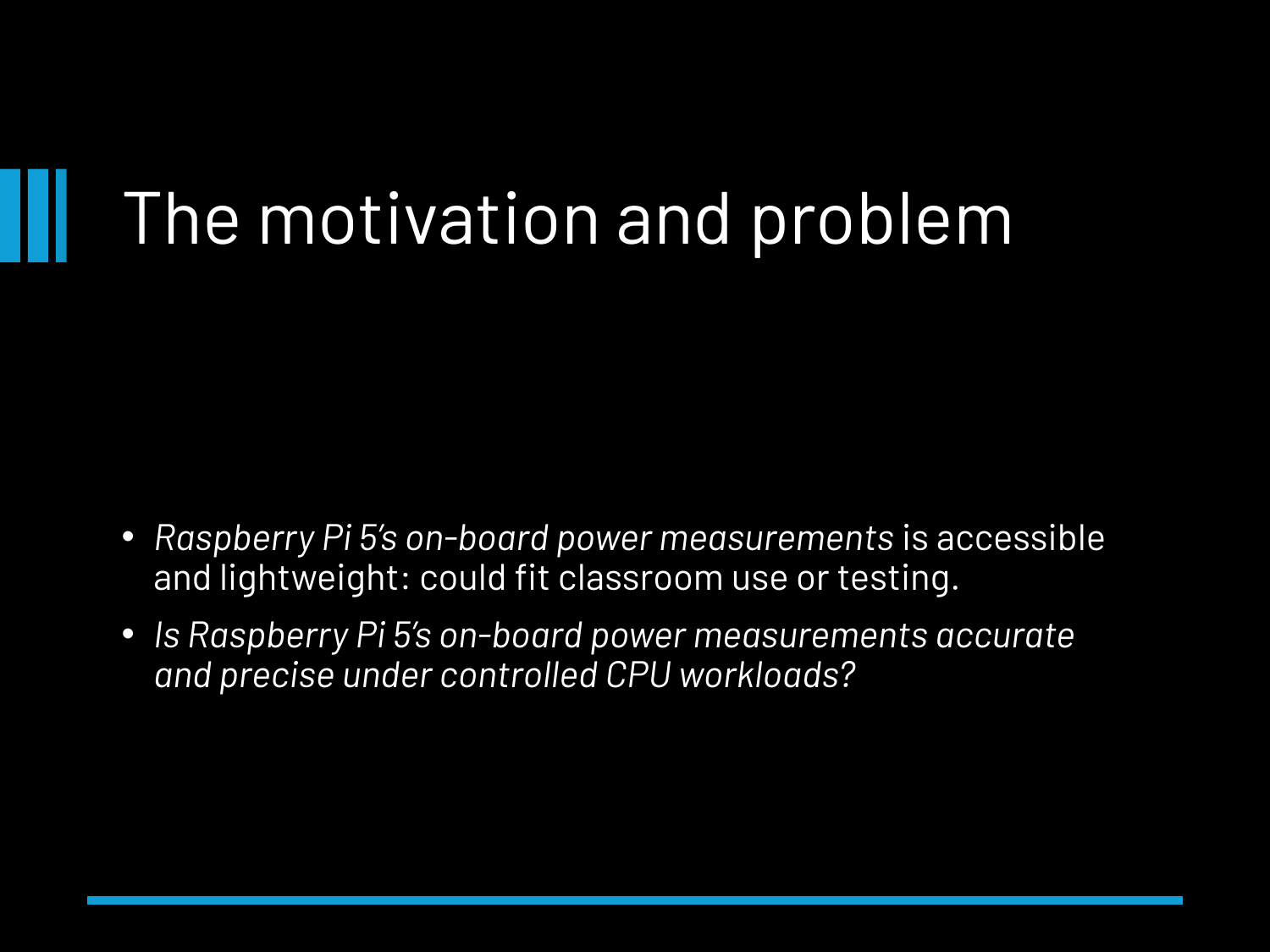

# The motivation and problem

Raspberry Pi 5’s on-board power measurements is accessible and lightweight: could fit classroom use or testing.
Is Raspberry Pi 5’s on-board power measurements accurate and precise under controlled CPU workloads?